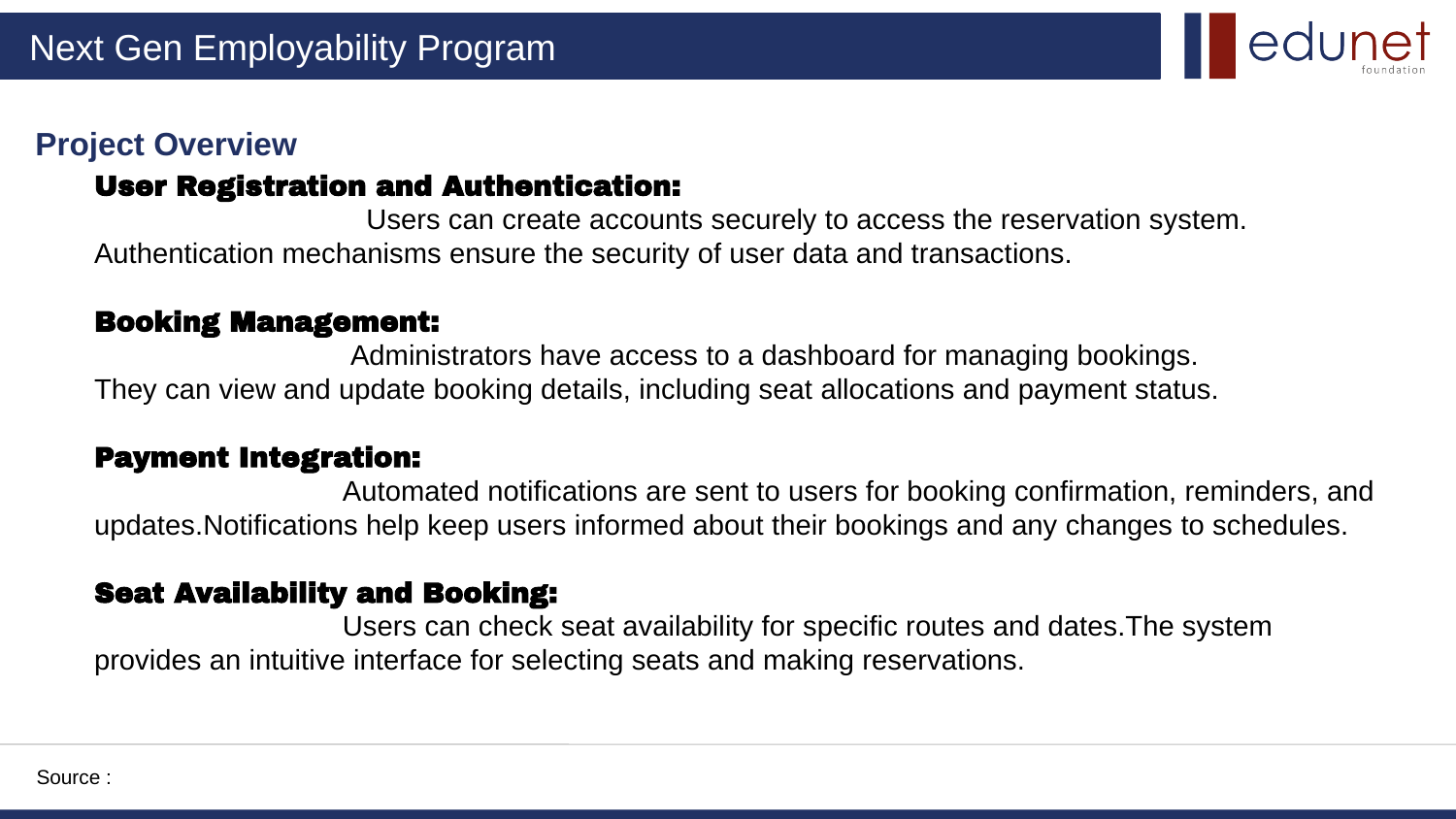

# Project Overview
User Registration and Authentication:
                                  Users can create accounts securely to access the reservation system.
Authentication mechanisms ensure the security of user data and transactions.

Booking Management:
                                Administrators have access to a dashboard for managing bookings.
They can view and update booking details, including seat allocations and payment status.

Payment Integration:
                               Automated notifications are sent to users for booking confirmation, reminders, and updates.Notifications help keep users informed about their bookings and any changes to schedules.

Seat Availability and Booking:
                               Users can check seat availability for specific routes and dates.The system provides an intuitive interface for selecting seats and making reservations.

Source :